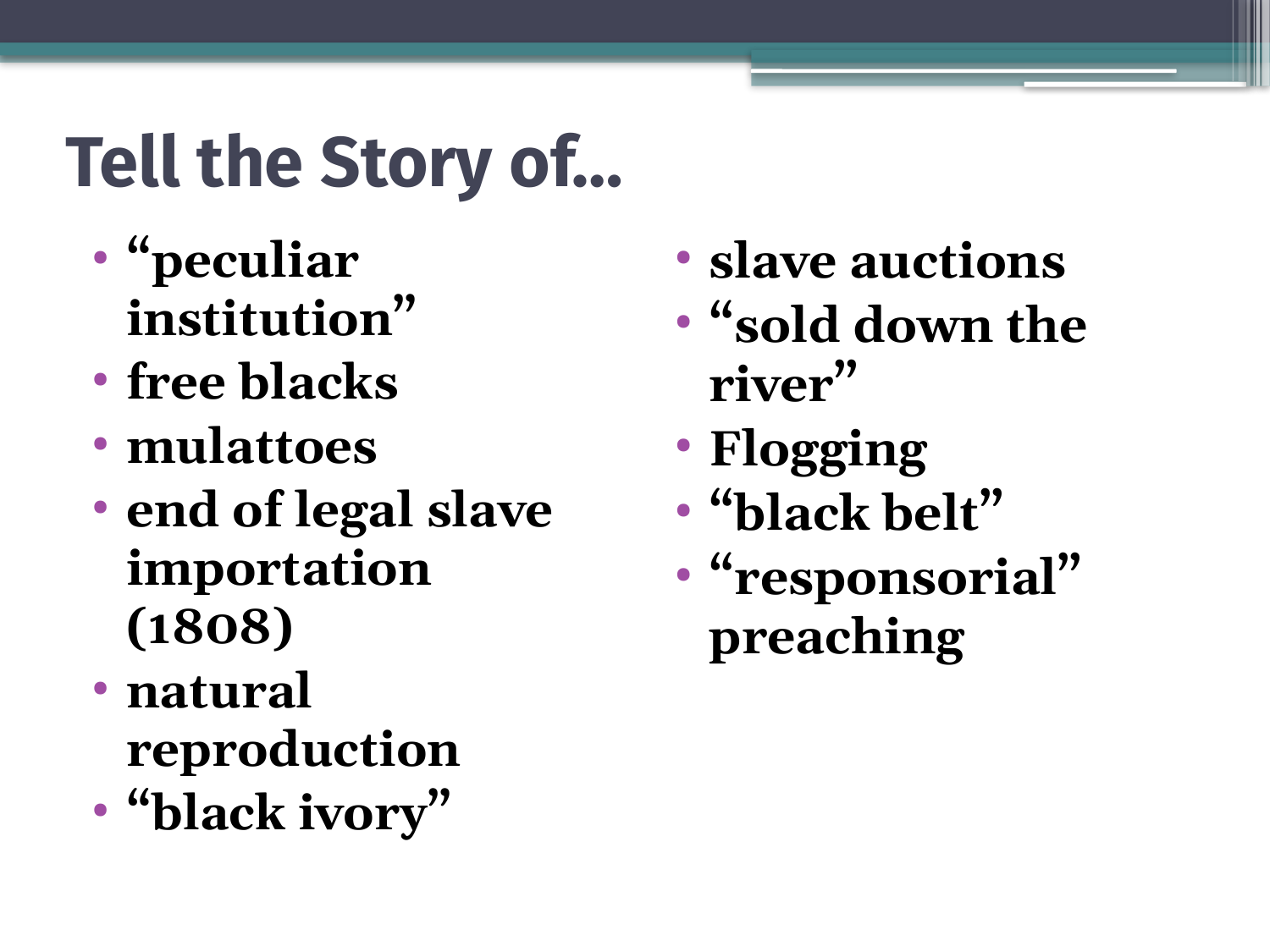

# Tell the Story of…
“peculiar institution”
free blacks
mulattoes
end of legal slave importation (1808)
natural reproduction
“black ivory”

slave auctions
“sold down the river”
Flogging
“black belt”
“responsorial” preaching